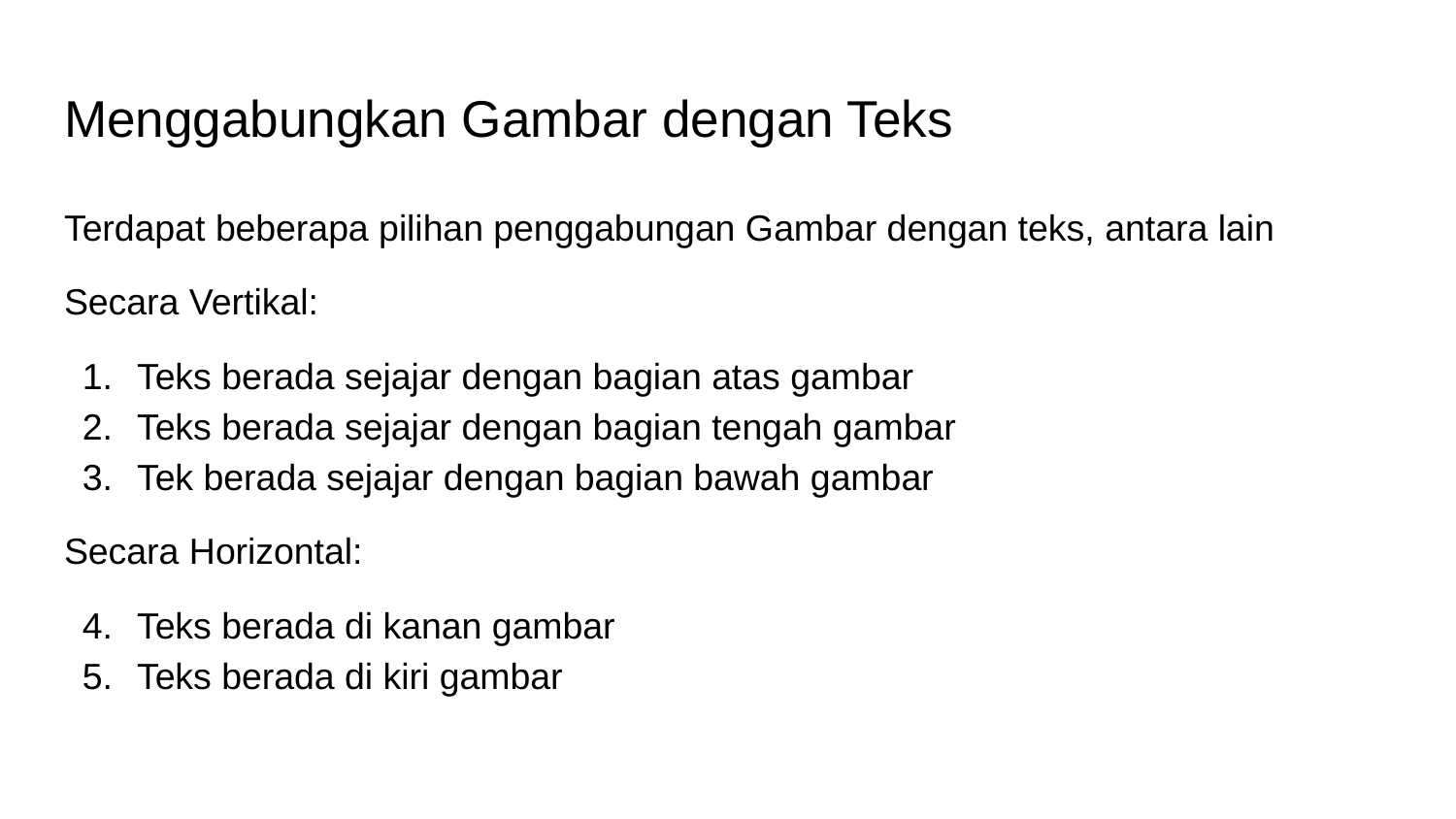

# Menggabungkan Gambar dengan Teks
Terdapat beberapa pilihan penggabungan Gambar dengan teks, antara lain
Secara Vertikal:
Teks berada sejajar dengan bagian atas gambar
Teks berada sejajar dengan bagian tengah gambar
Tek berada sejajar dengan bagian bawah gambar
Secara Horizontal:
Teks berada di kanan gambar
Teks berada di kiri gambar